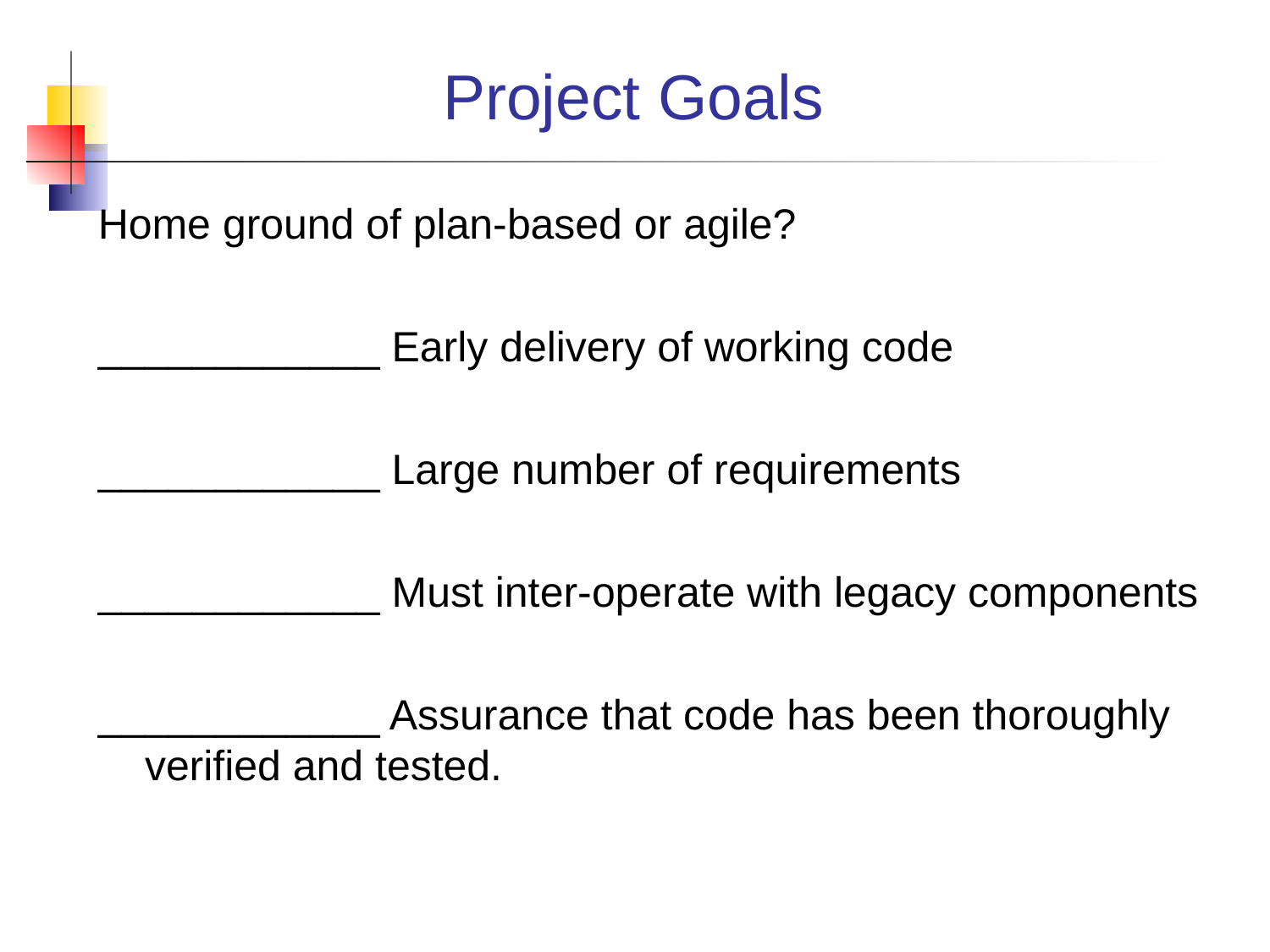

Project Goals
Home ground of plan-based or agile?

____________ Early delivery of working code

____________ Large number of requirements

____________ Must inter-operate with legacy components

____________ Assurance that code has been thoroughly verified and tested.